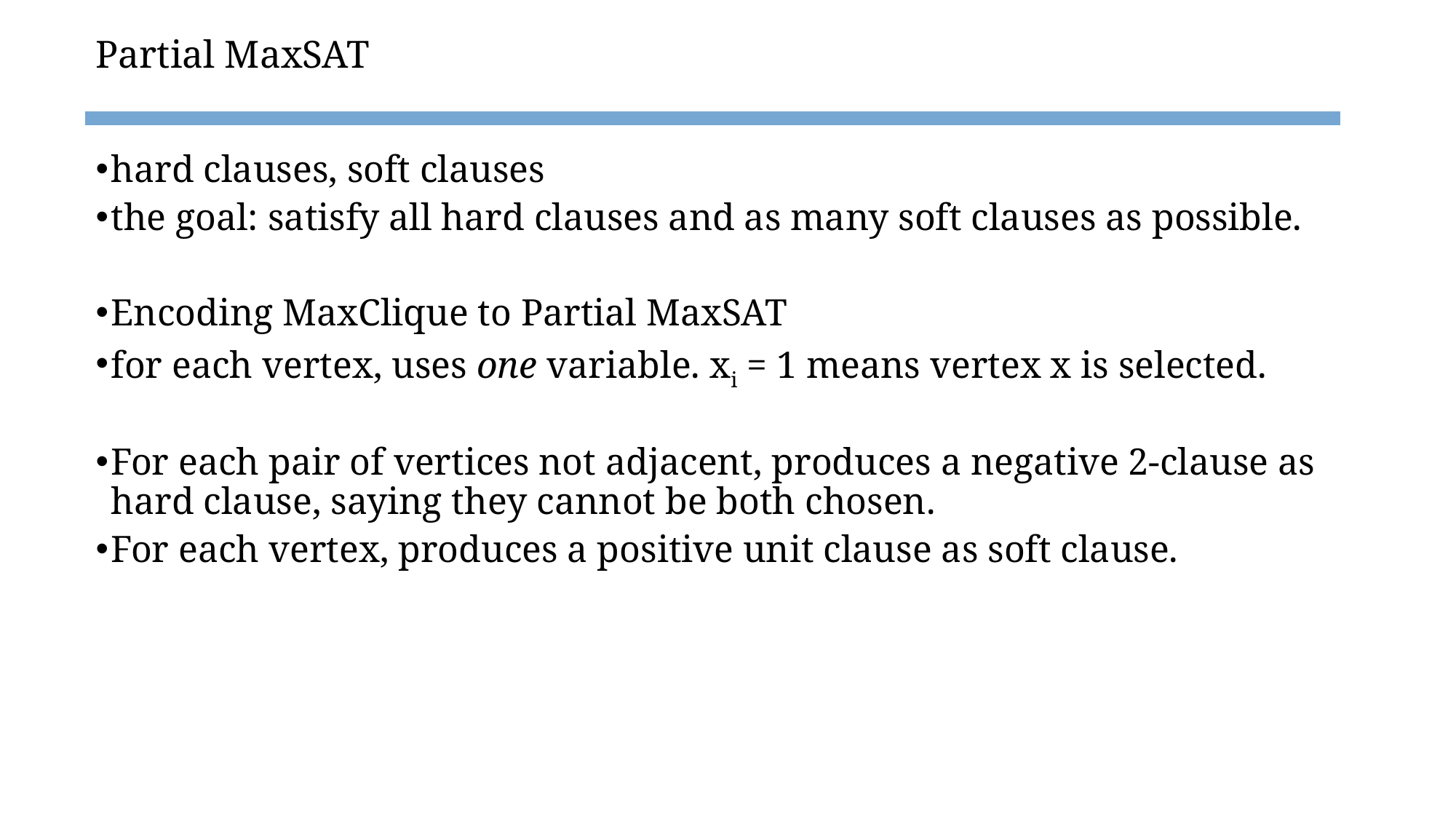

# Partial MaxSAT
hard clauses, soft clauses
the goal: satisfy all hard clauses and as many soft clauses as possible.

Encoding MaxClique to Partial MaxSAT
for each vertex, uses one variable. xi = 1 means vertex x is selected.

For each pair of vertices not adjacent, produces a negative 2-clause as hard clause, saying they cannot be both chosen.
For each vertex, produces a positive unit clause as soft clause.